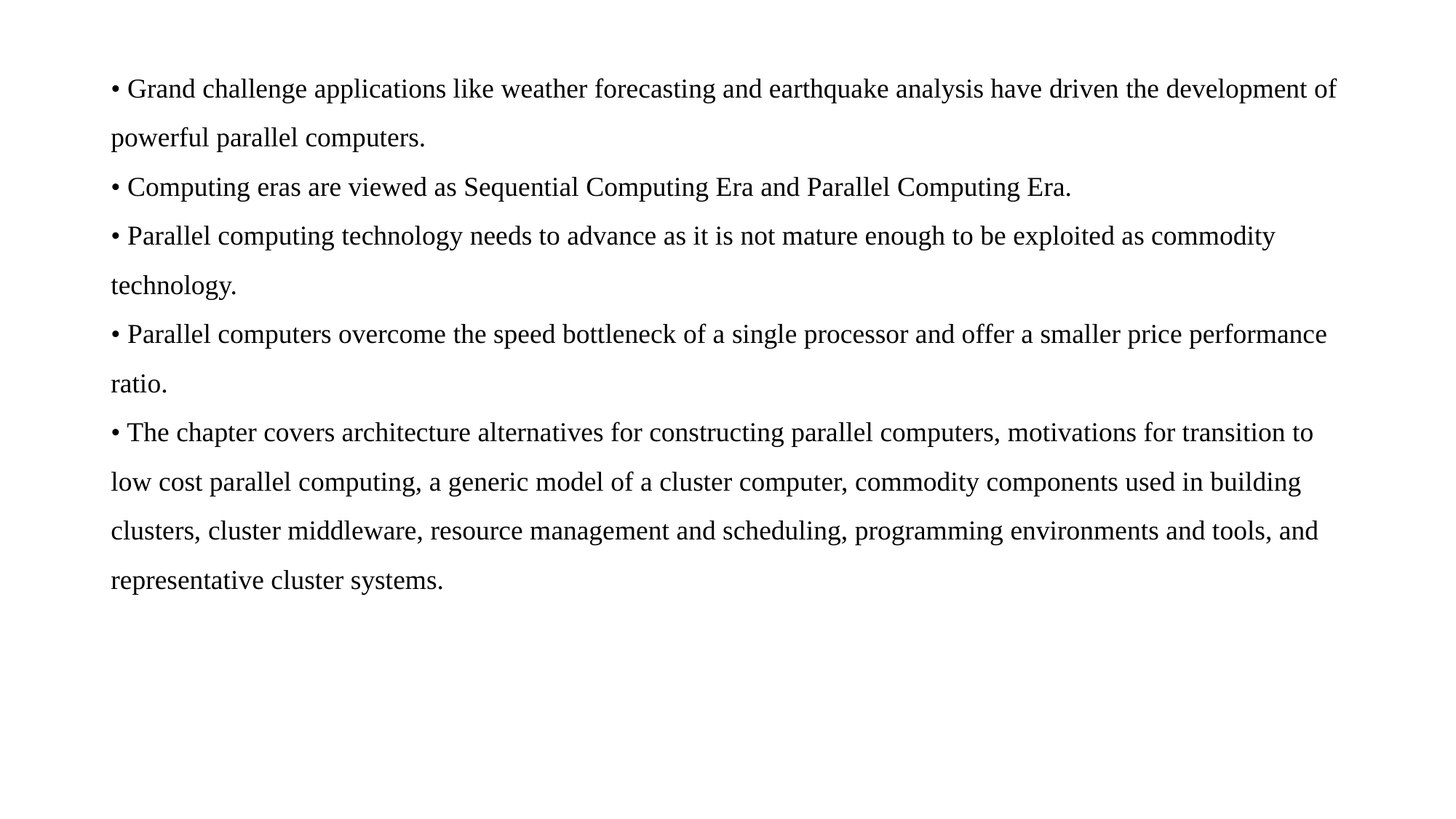

• Grand challenge applications like weather forecasting and earthquake analysis have driven the development of powerful parallel computers.
• Computing eras are viewed as Sequential Computing Era and Parallel Computing Era.
• Parallel computing technology needs to advance as it is not mature enough to be exploited as commodity technology.
• Parallel computers overcome the speed bottleneck of a single processor and offer a smaller price performance ratio.
• The chapter covers architecture alternatives for constructing parallel computers, motivations for transition to low cost parallel computing, a generic model of a cluster computer, commodity components used in building clusters, cluster middleware, resource management and scheduling, programming environments and tools, and representative cluster systems.